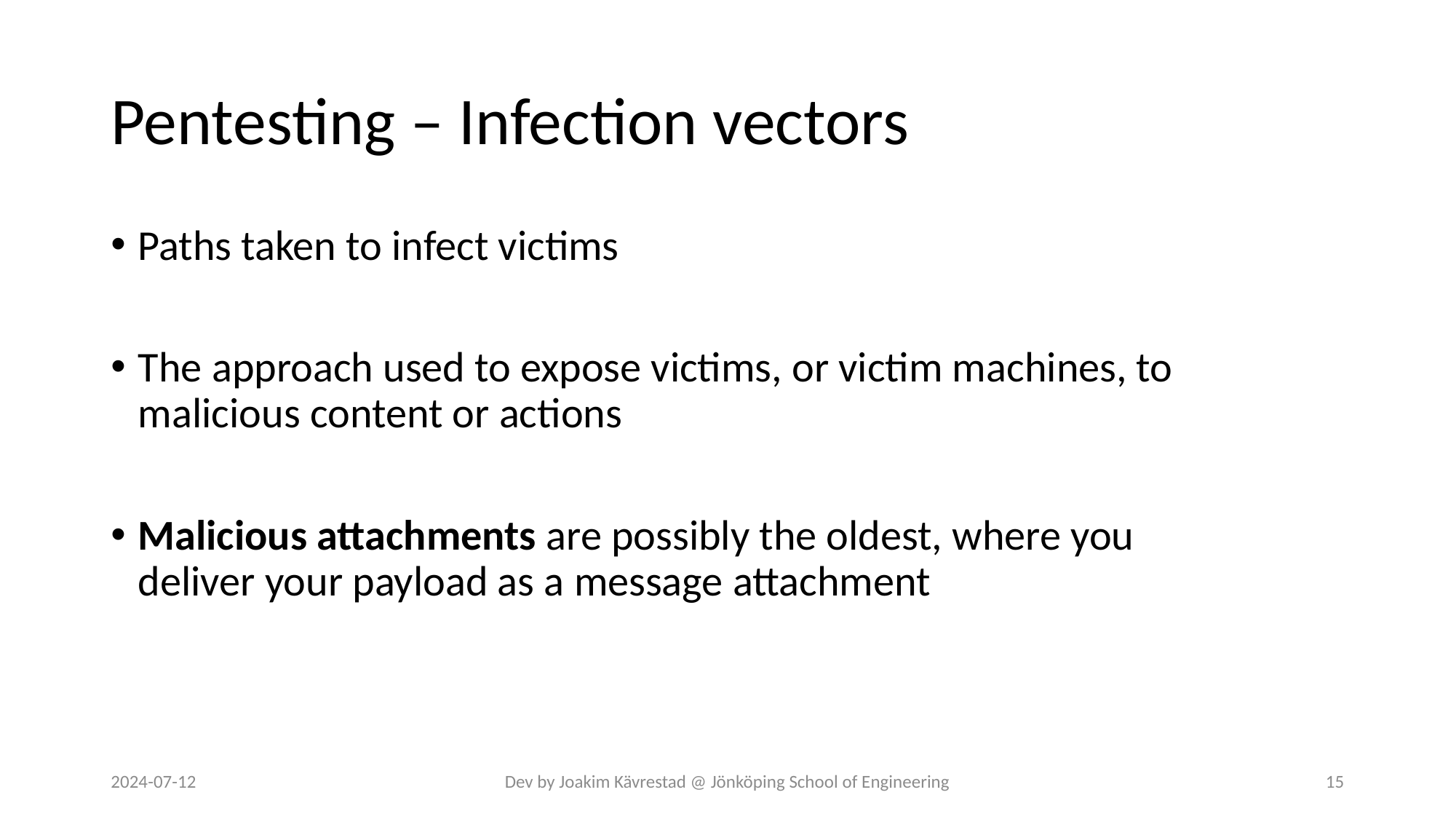

# Pentesting – Infection vectors
Paths taken to infect victims

The approach used to expose victims, or victim machines, to malicious content or actions

Malicious attachments are possibly the oldest, where you deliver your payload as a message attachment
2024-07-12
Dev by Joakim Kävrestad @ Jönköping School of Engineering
15